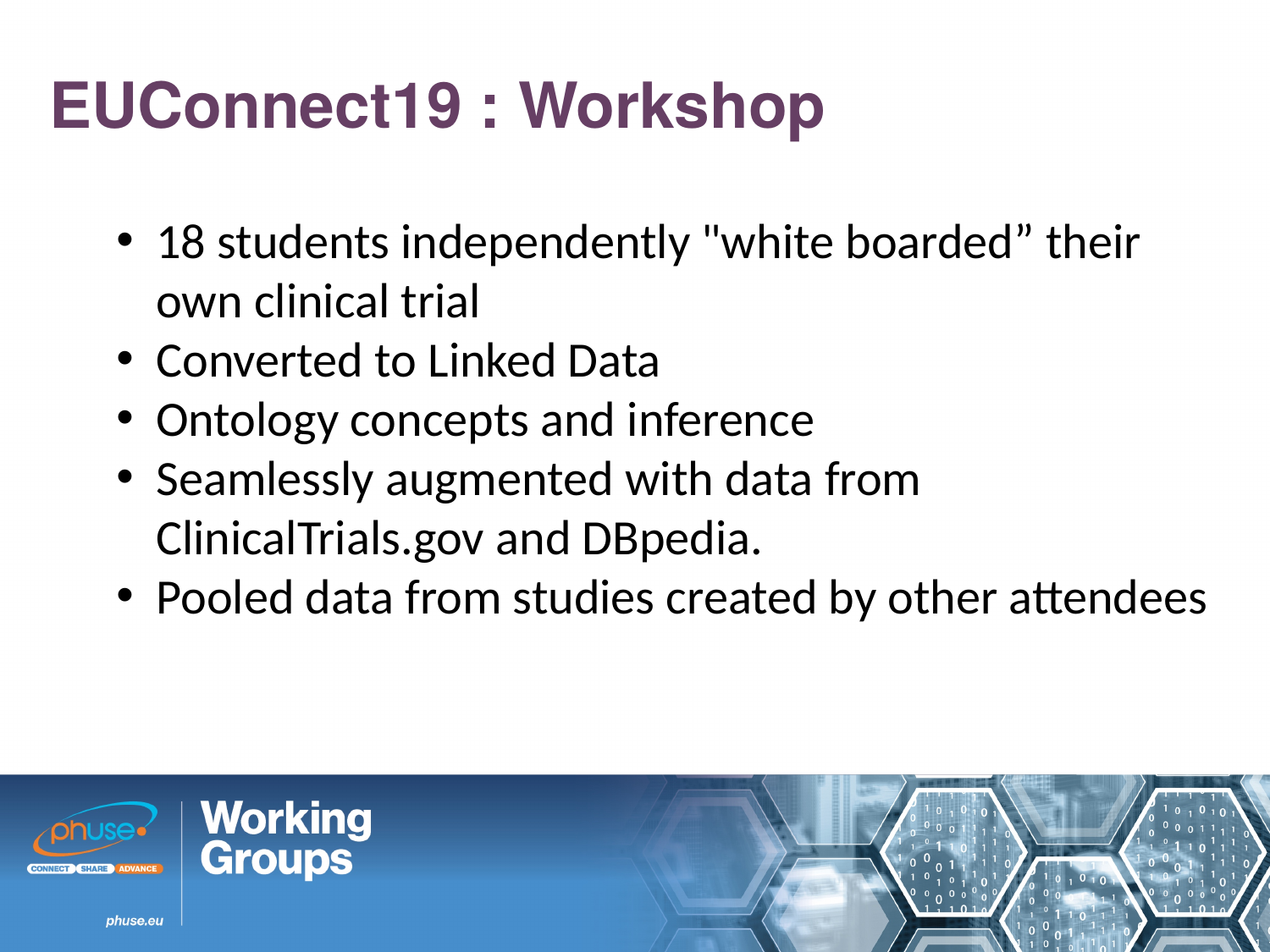

EUConnect19 : Workshop
18 students independently "white boarded” their own clinical trial
Converted to Linked Data
Ontology concepts and inference
Seamlessly augmented with data from ClinicalTrials.gov and DBpedia.
Pooled data from studies created by other attendees